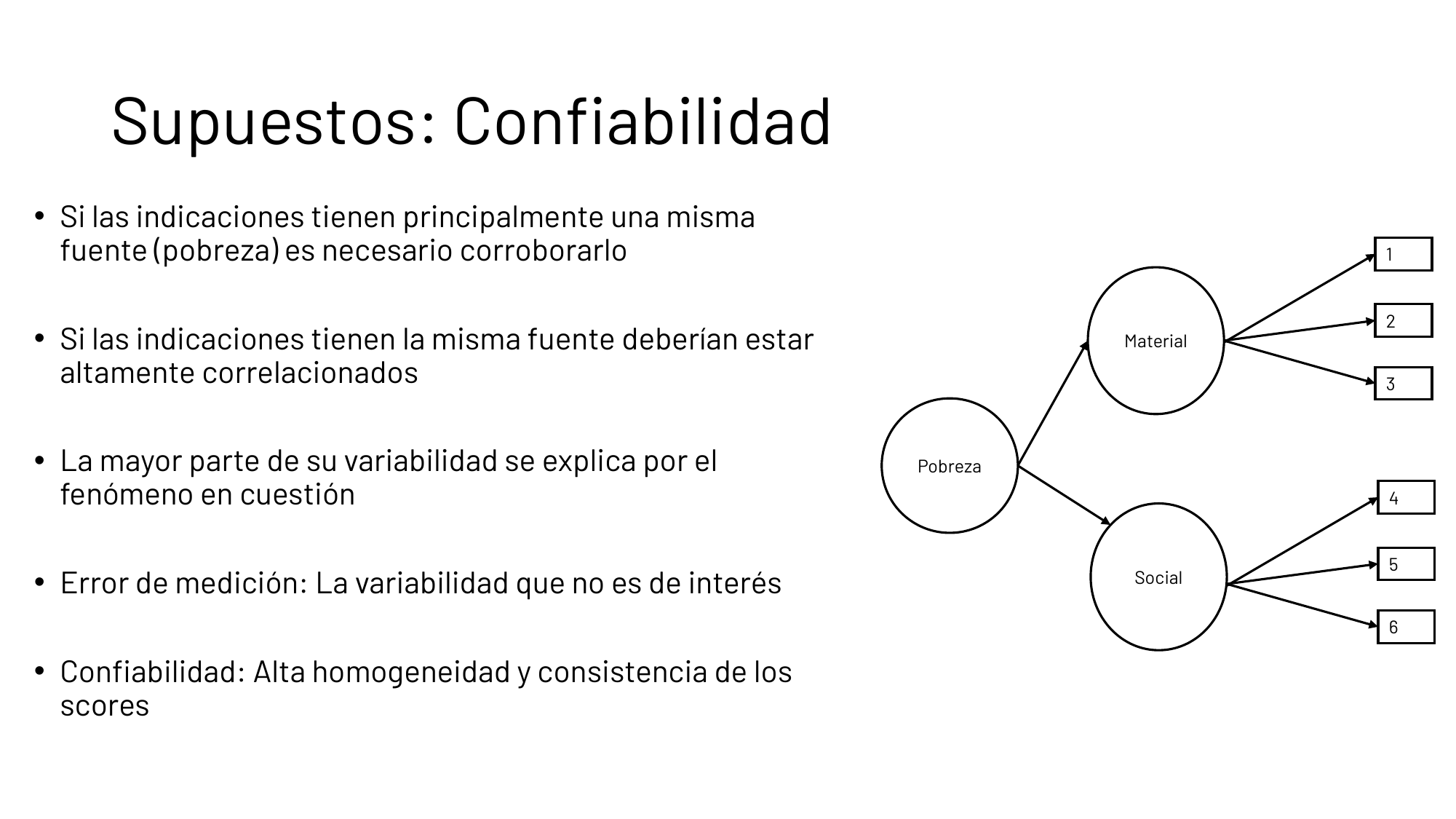

# Supuestos: Confiabilidad
Si las indicaciones tienen principalmente una misma fuente (pobreza) es necesario corroborarlo

Si las indicaciones tienen la misma fuente deberían estar altamente correlacionados

La mayor parte de su variabilidad se explica por el fenómeno en cuestión

Error de medición: La variabilidad que no es de interés

Confiabilidad: Alta homogeneidad y consistencia de los scores
1
Material
2
3
Pobreza
4
Social
5
6